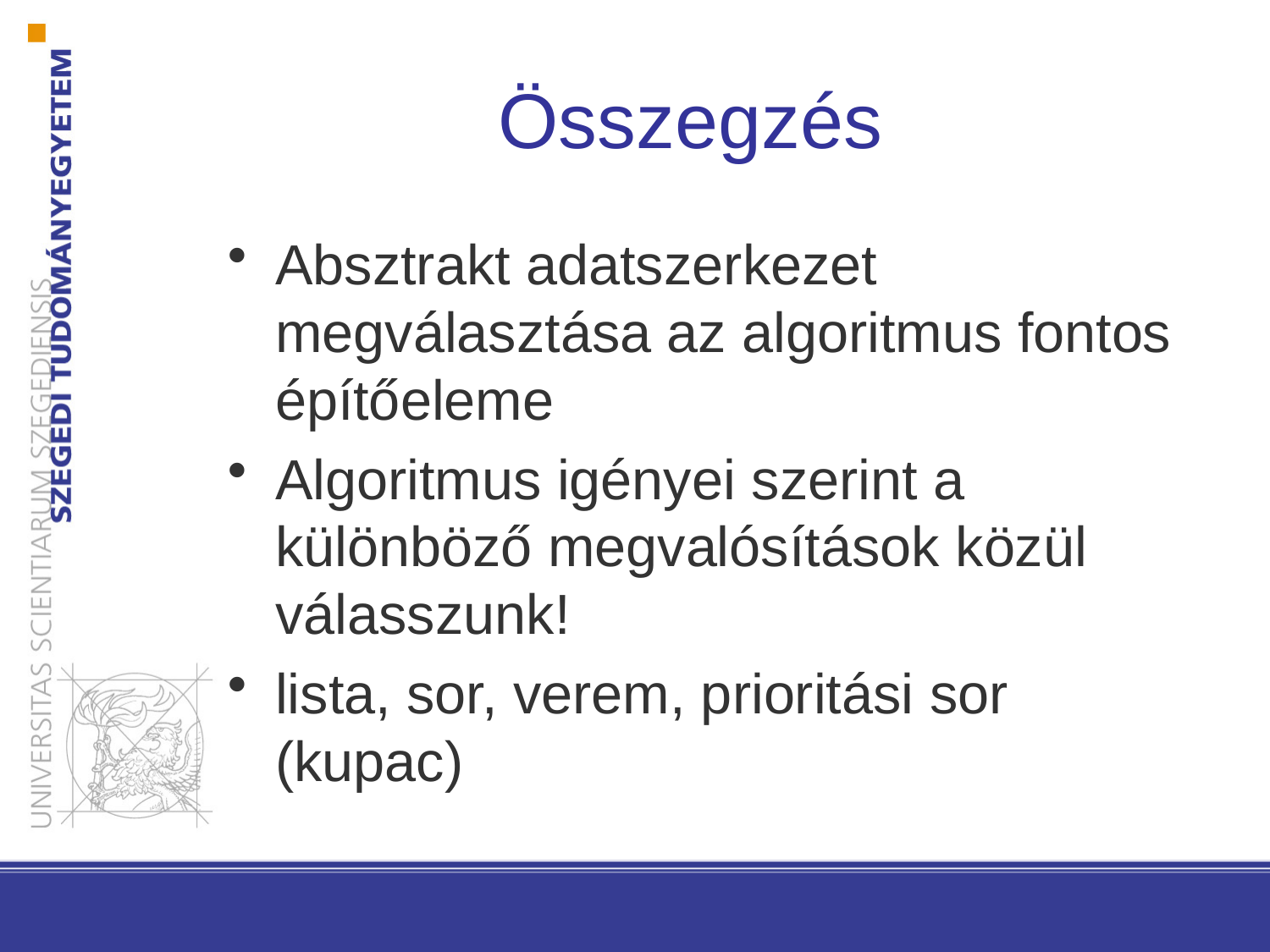

# Összegzés
Absztrakt adatszerkezet megválasztása az algoritmus fontos építőeleme
Algoritmus igényei szerint a különböző megvalósítások közül válasszunk!
lista, sor, verem, prioritási sor (kupac)